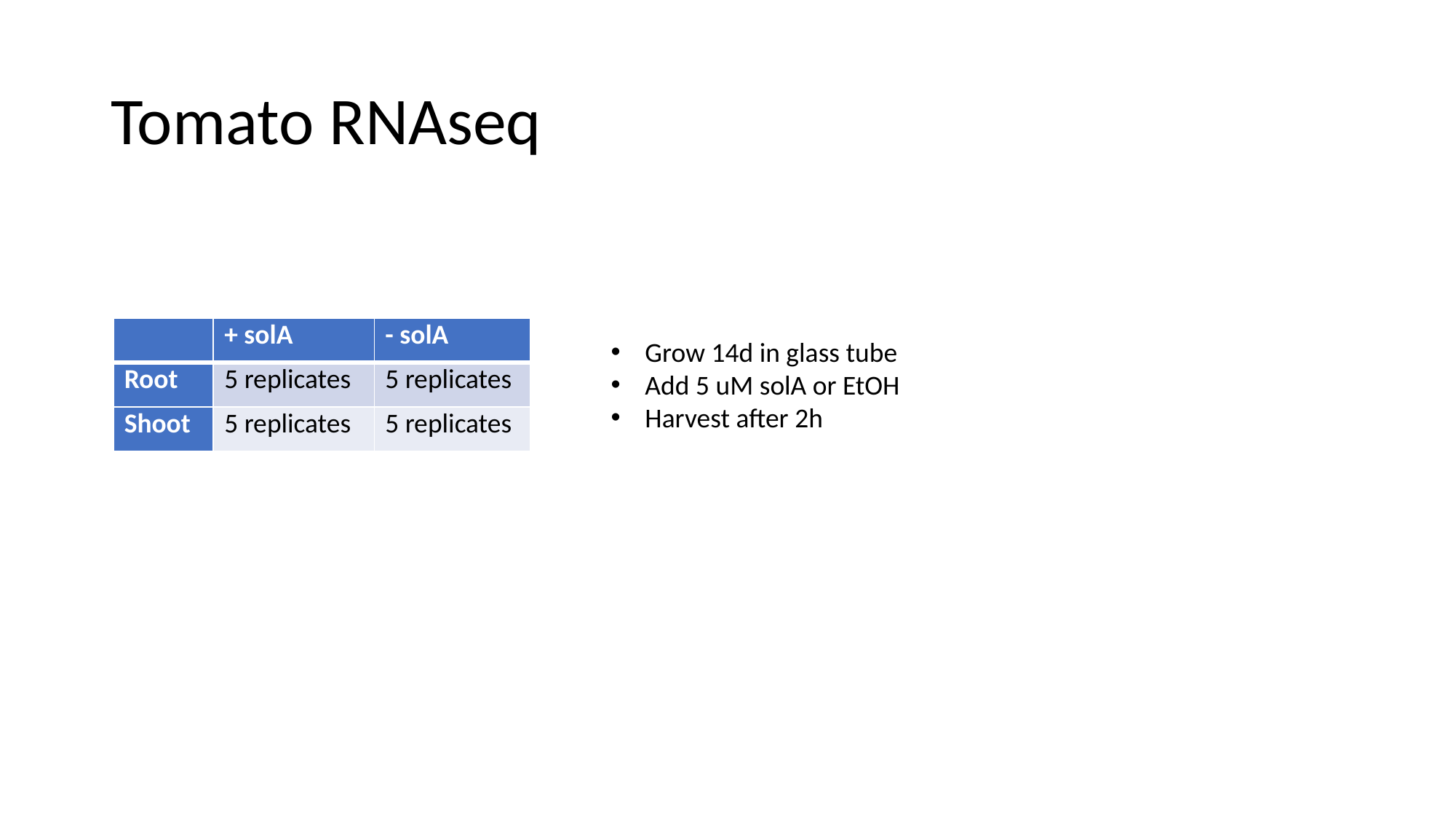

# Tomato RNAseq
|  | + solA | - solA |
| --- | --- | --- |
| Root | 5 replicates | 5 replicates |
| Shoot | 5 replicates | 5 replicates |
Grow 14d in glass tube
Add 5 uM solA or EtOH
Harvest after 2h